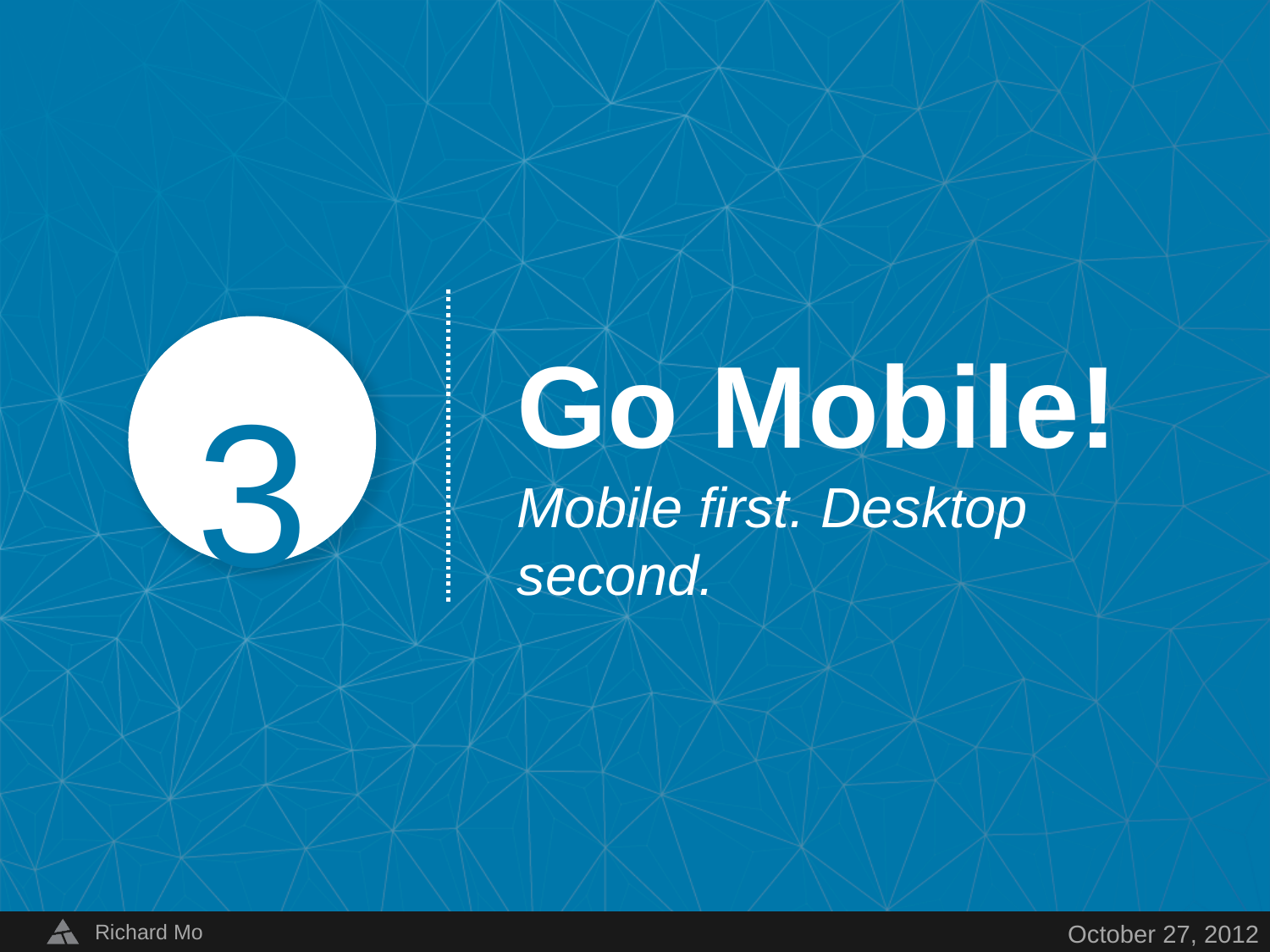

Go Mobile!
Mobile first. Desktop second.
3